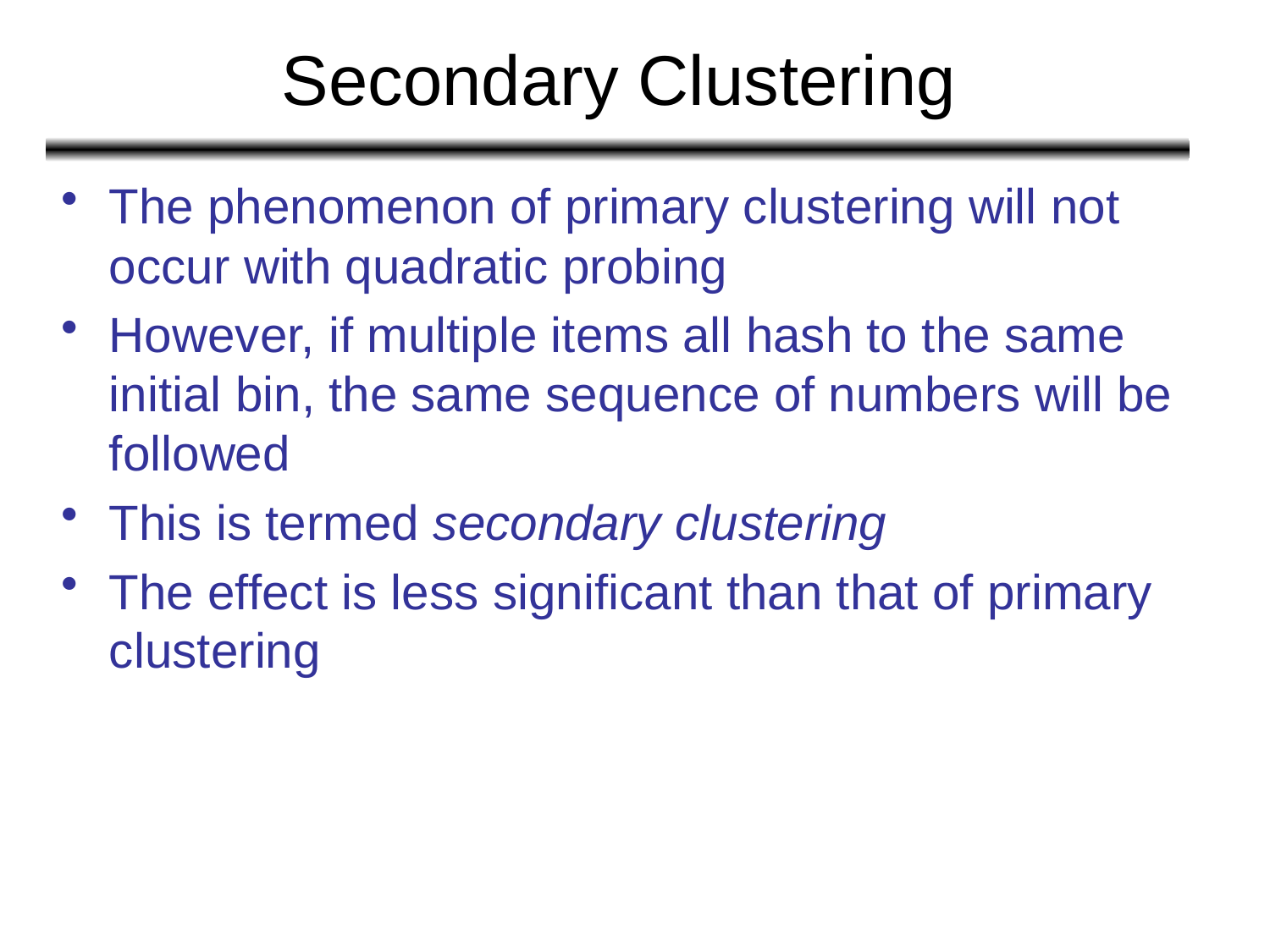

# Secondary Clustering
The phenomenon of primary clustering will not occur with quadratic probing
However, if multiple items all hash to the same initial bin, the same sequence of numbers will be followed
This is termed secondary clustering
The effect is less significant than that of primary clustering